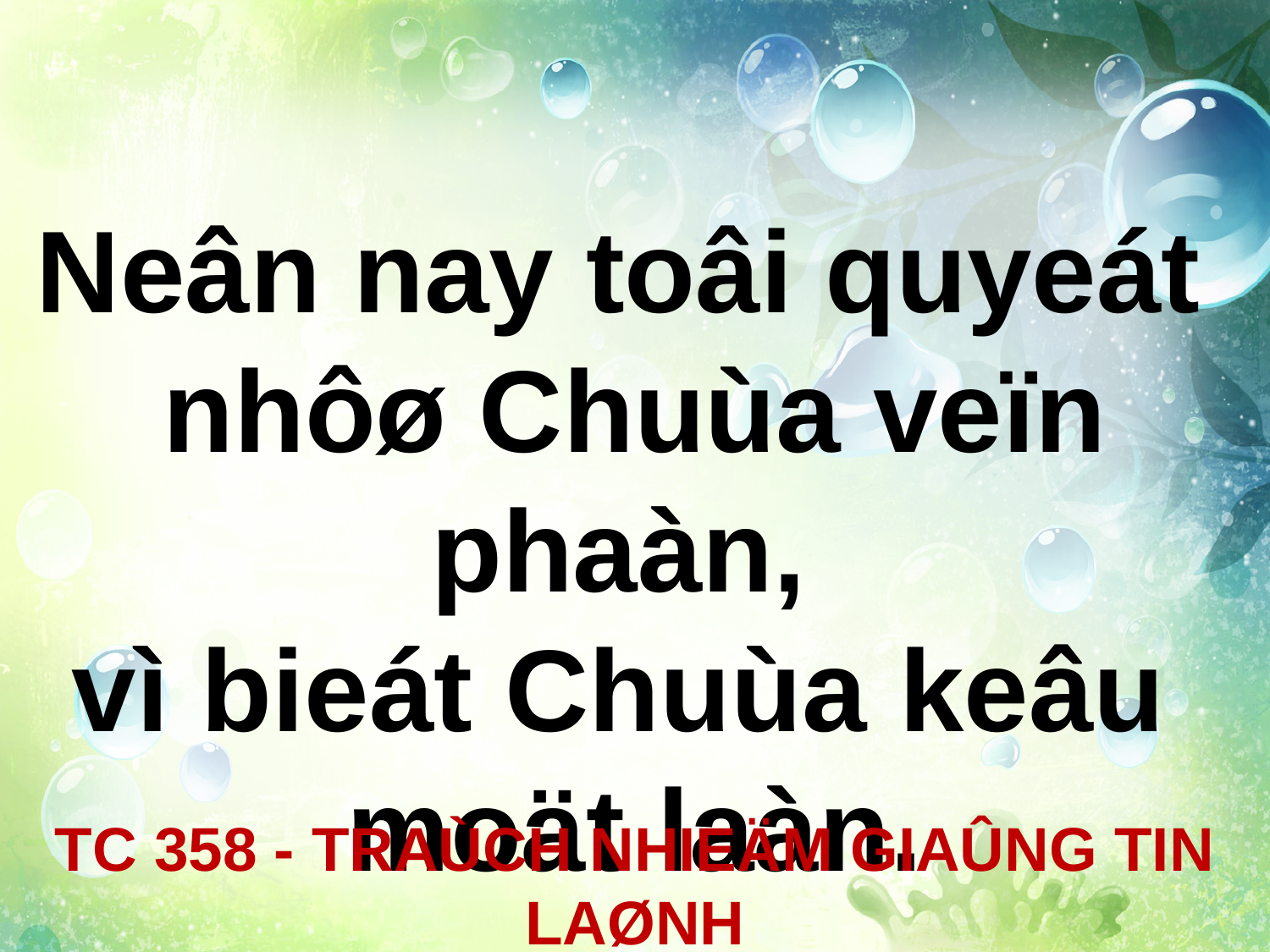

Neân nay toâi quyeát
nhôø Chuùa veïn phaàn,
vì bieát Chuùa keâu
moät laàn.
TC 358 - TRAÙCH NHIEÄM GIAÛNG TIN LAØNH